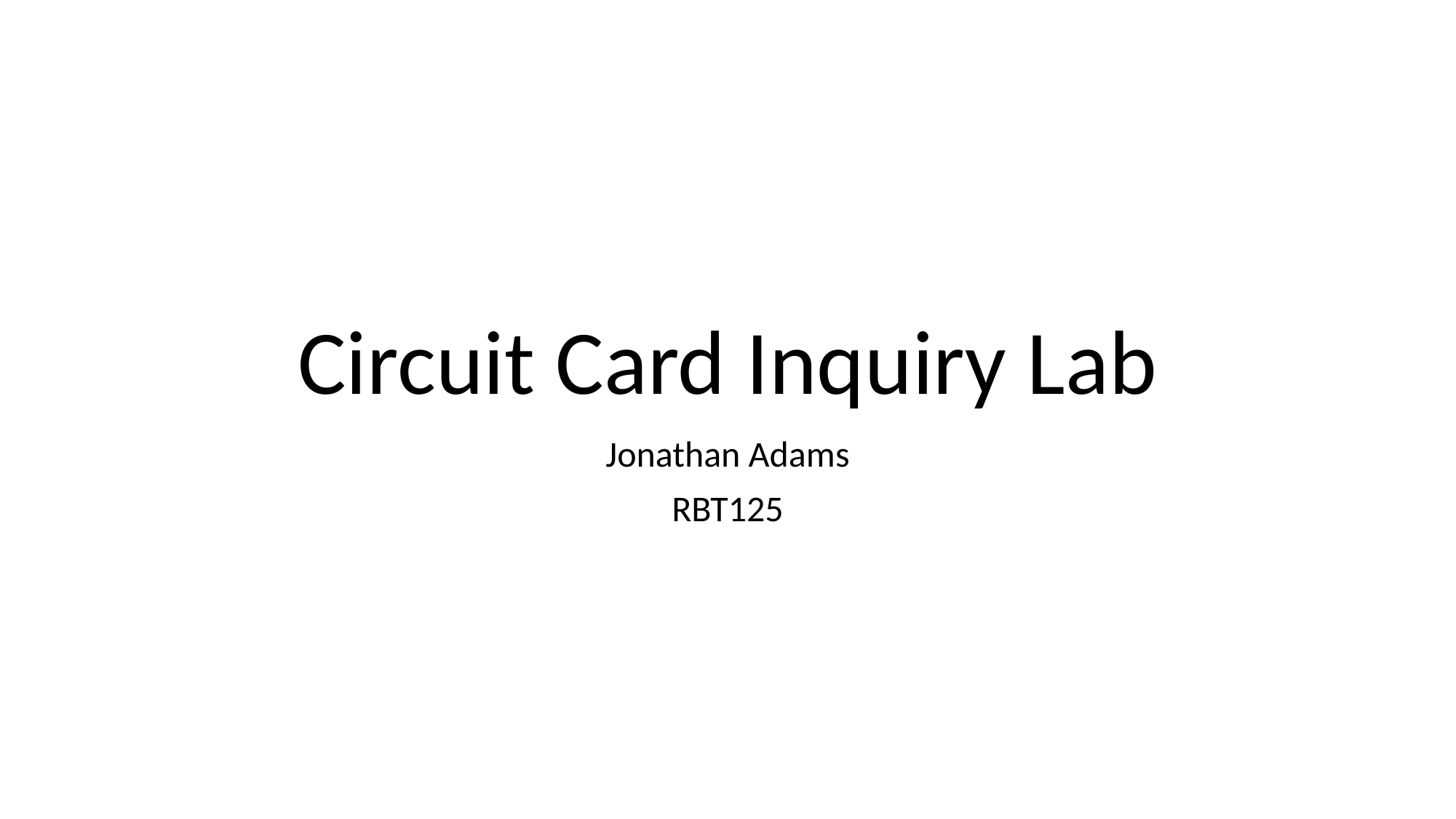

# Circuit Card Inquiry Lab
Jonathan Adams
RBT125